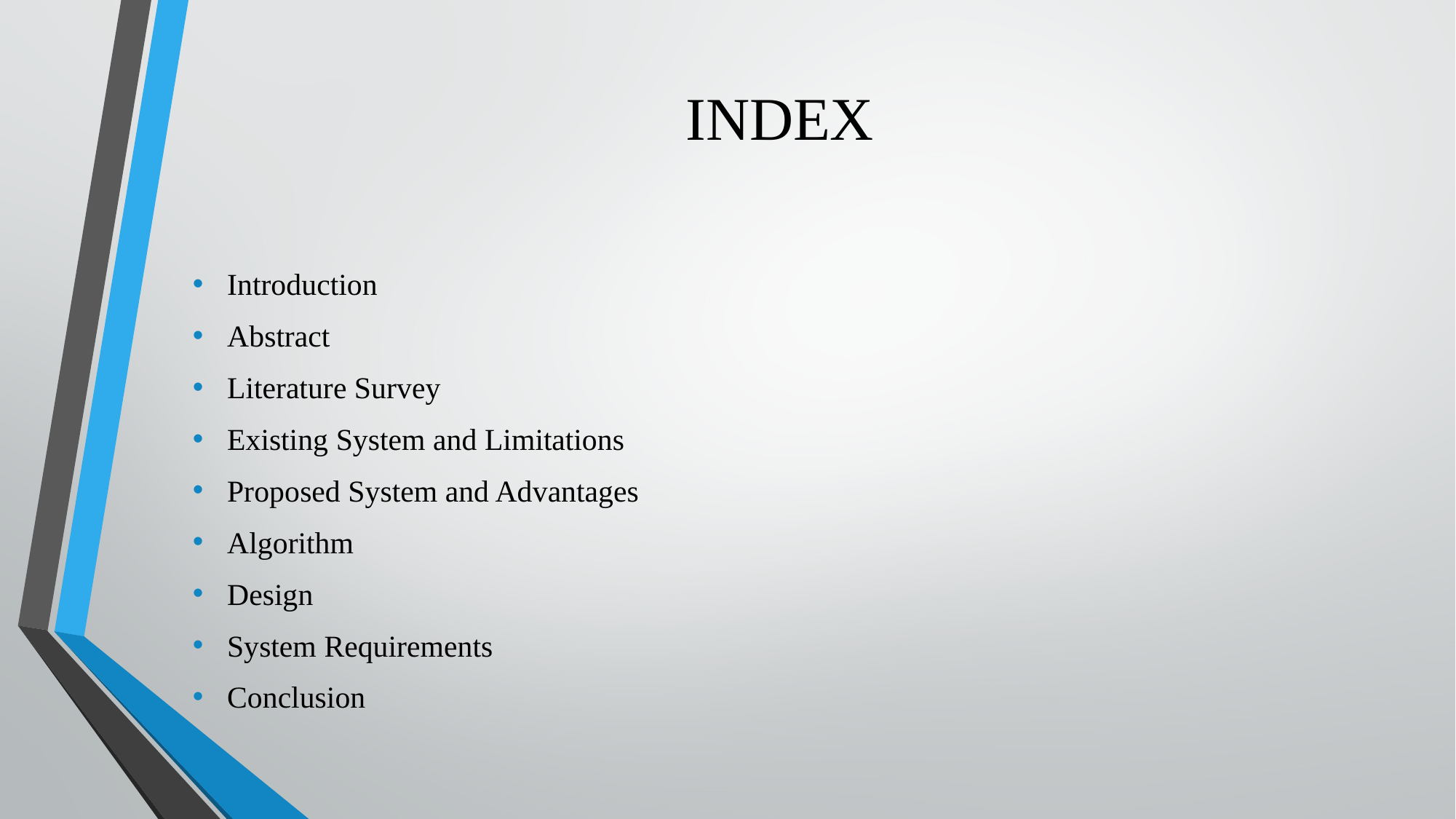

# INDEX
Introduction
Abstract
Literature Survey
Existing System and Limitations
Proposed System and Advantages
Algorithm
Design
System Requirements
Conclusion